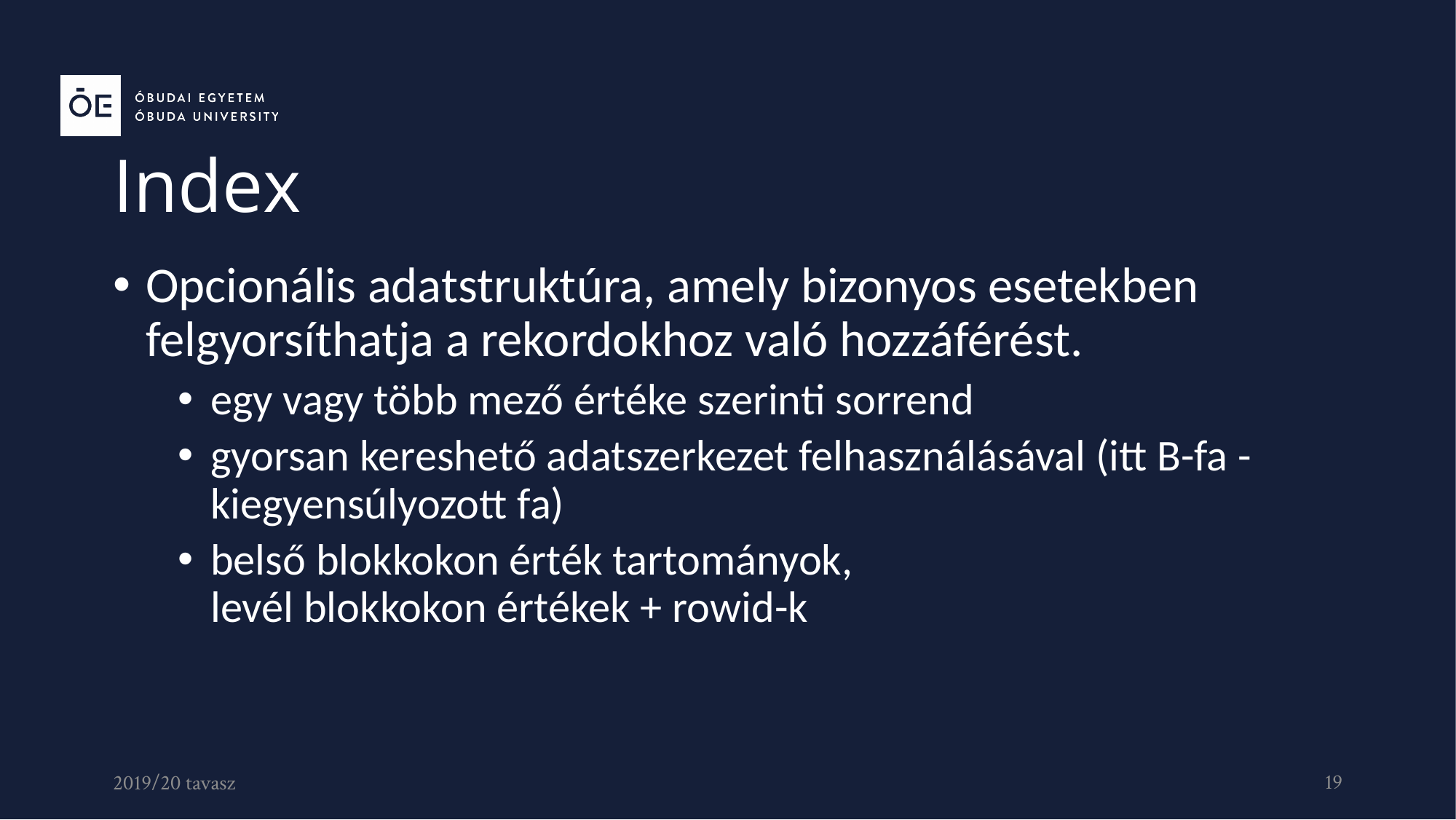

Index
Opcionális adatstruktúra, amely bizonyos esetekben felgyorsíthatja a rekordokhoz való hozzáférést.
egy vagy több mező értéke szerinti sorrend
gyorsan kereshető adatszerkezet felhasználásával (itt B-fa - kiegyensúlyozott fa)
belső blokkokon érték tartományok,
levél blokkokon értékek + rowid-k
2019/20 tavasz
19